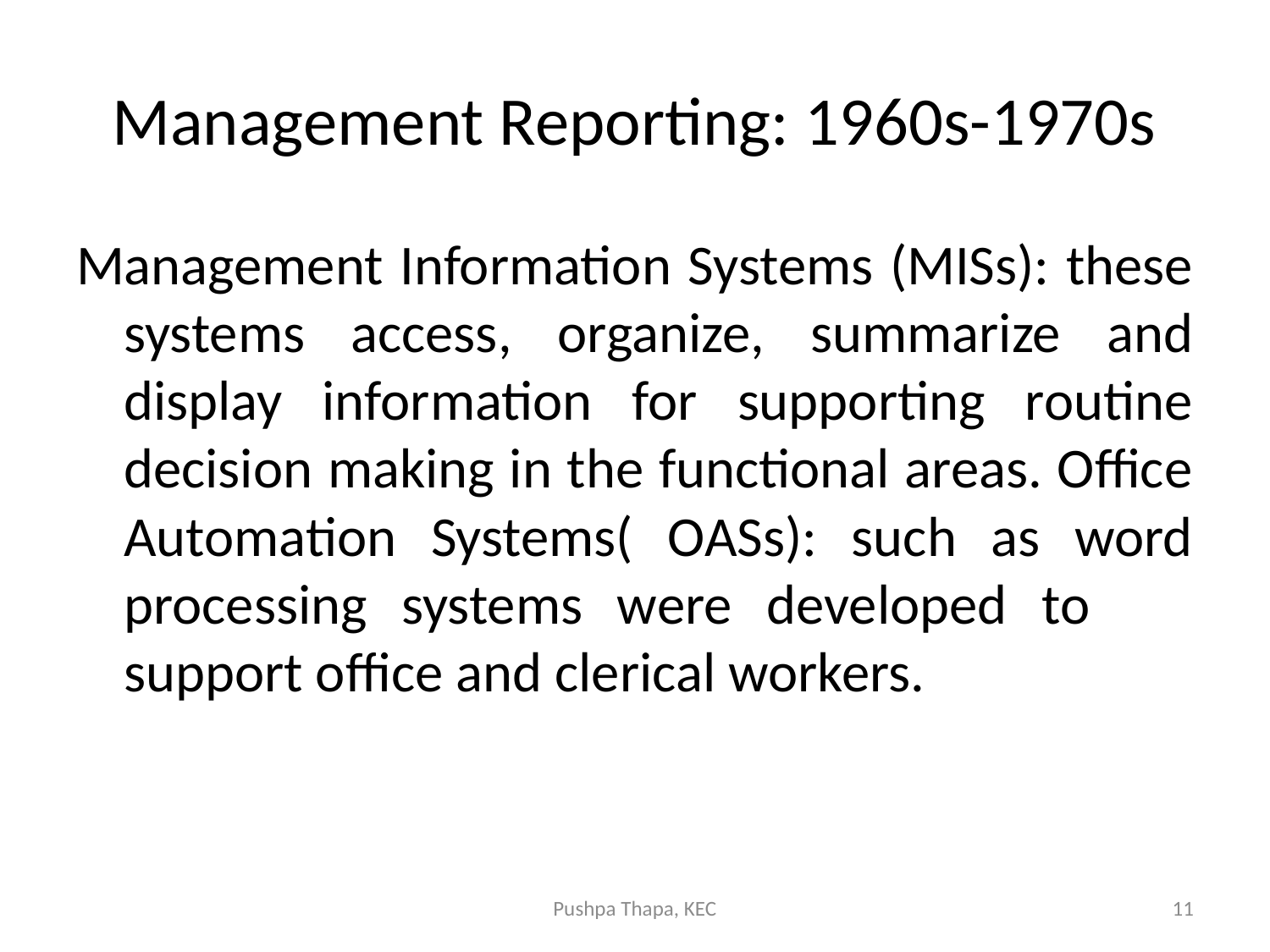

# Management Reporting: 1960s-1970s
Management Information Systems (MISs): these systems access, organize, summarize and display information for supporting routine decision making in the functional areas. Office Automation Systems( OASs): such as word processing systems were developed to    support office and clerical workers.

Pushpa Thapa, KEC
11